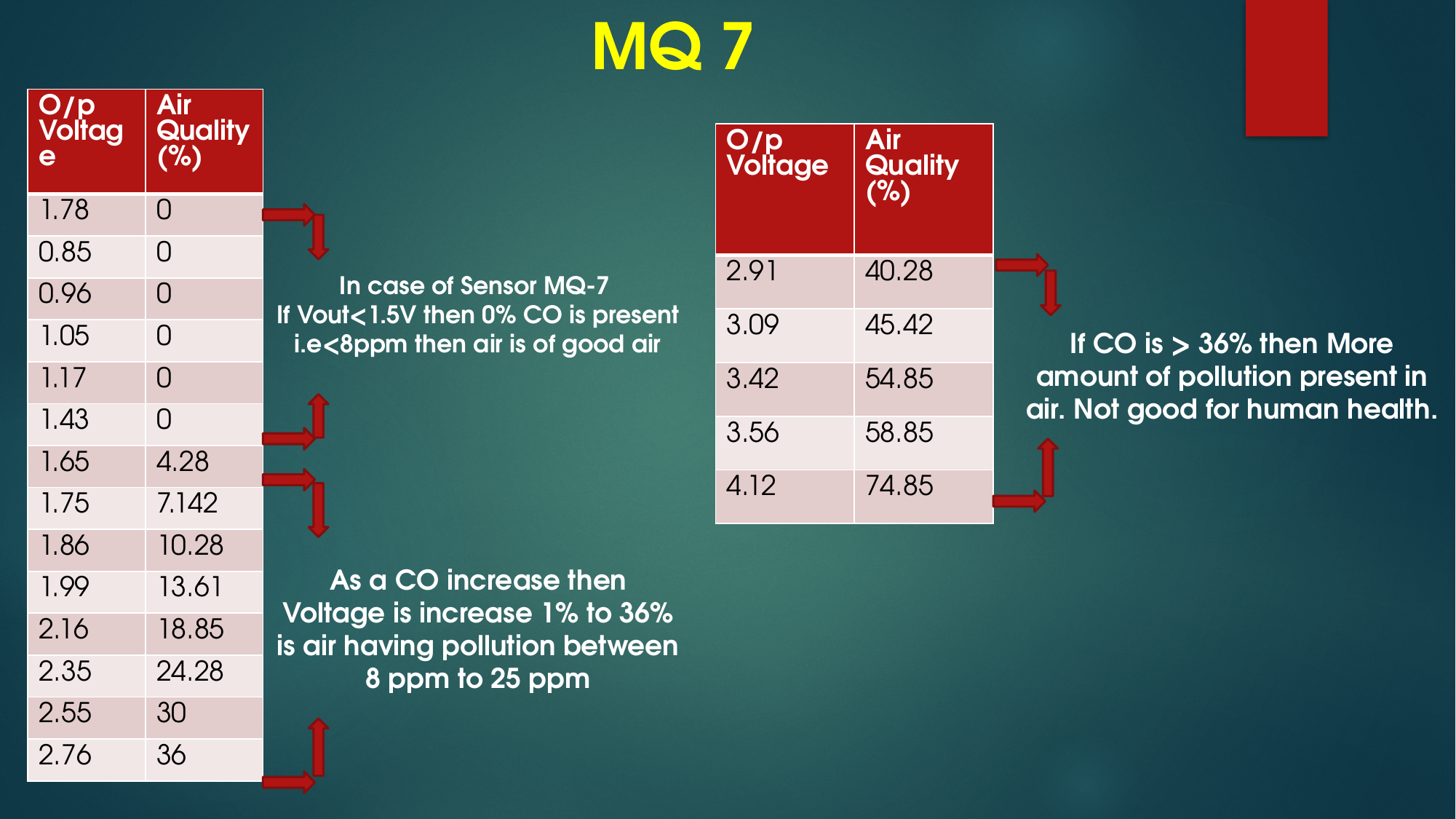

# MQ 7
| O/p Voltage | Air Quality (%) |
| --- | --- |
| 1.78 | 0 |
| 0.85 | 0 |
| 0.96 | 0 |
| 1.05 | 0 |
| 1.17 | 0 |
| 1.43 | 0 |
| 1.65 | 4.28 |
| 1.75 | 7.142 |
| 1.86 | 10.28 |
| 1.99 | 13.61 |
| 2.16 | 18.85 |
| 2.35 | 24.28 |
| 2.55 | 30 |
| 2.76 | 36 |
| O/p Voltage | Air Quality (%) |
| --- | --- |
| 2.91 | 40.28 |
| 3.09 | 45.42 |
| 3.42 | 54.85 |
| 3.56 | 58.85 |
| 4.12 | 74.85 |

In case of Sensor MQ-7
If Vout<1.5V then 0% CO is present i.e<8ppm then air is of good air

If CO is > 36% then More amount of pollution present in air. Not good for human health.

As a CO increase then Voltage is increase 1% to 36% is air having pollution between 8 ppm to 25 ppm